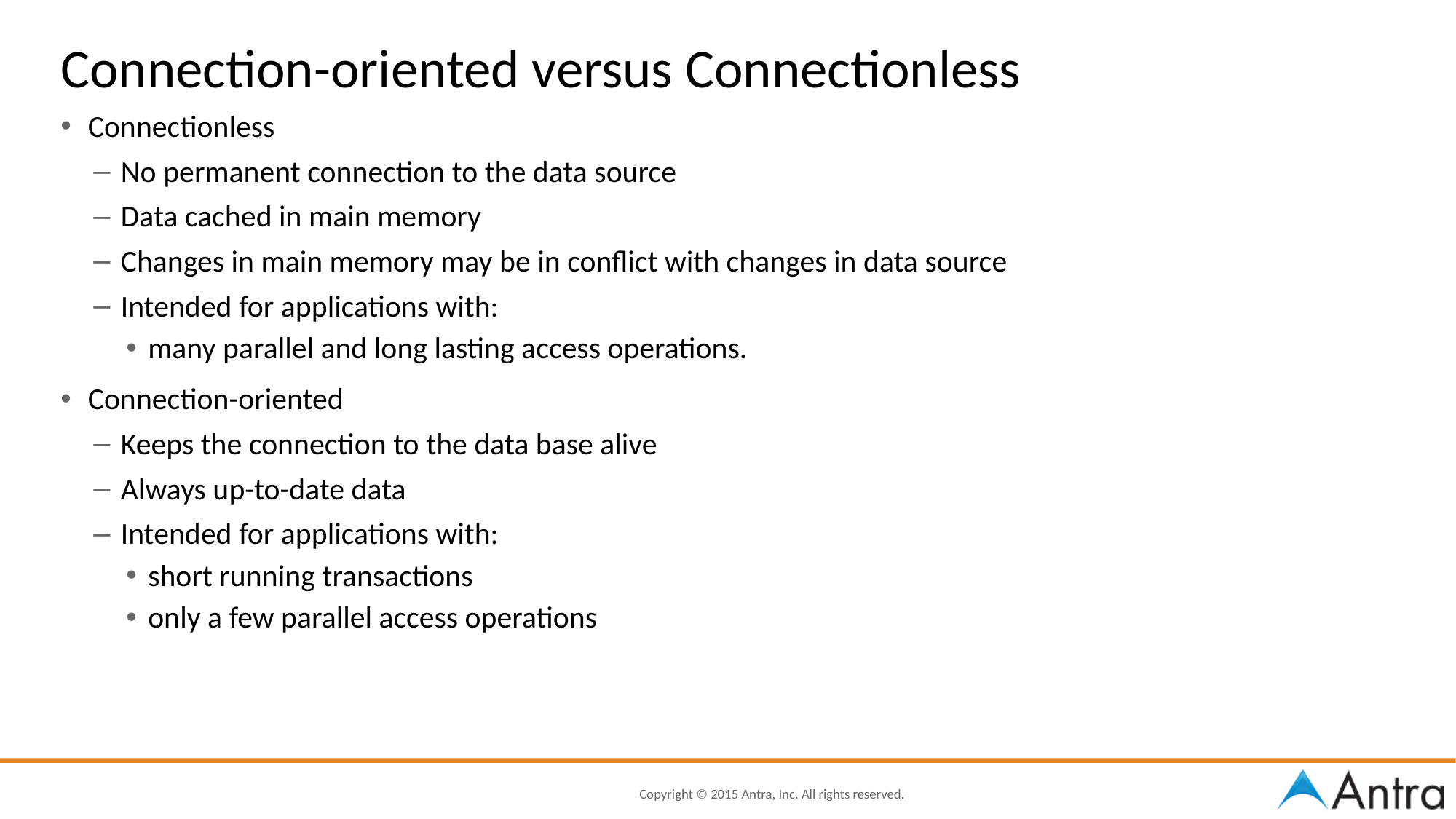

# Connection-oriented versus Connectionless
Connectionless
No permanent connection to the data source
Data cached in main memory
Changes in main memory may be in conflict with changes in data source
Intended for applications with:
many parallel and long lasting access operations.
Connection-oriented
Keeps the connection to the data base alive
Always up-to-date data
Intended for applications with:
short running transactions
only a few parallel access operations